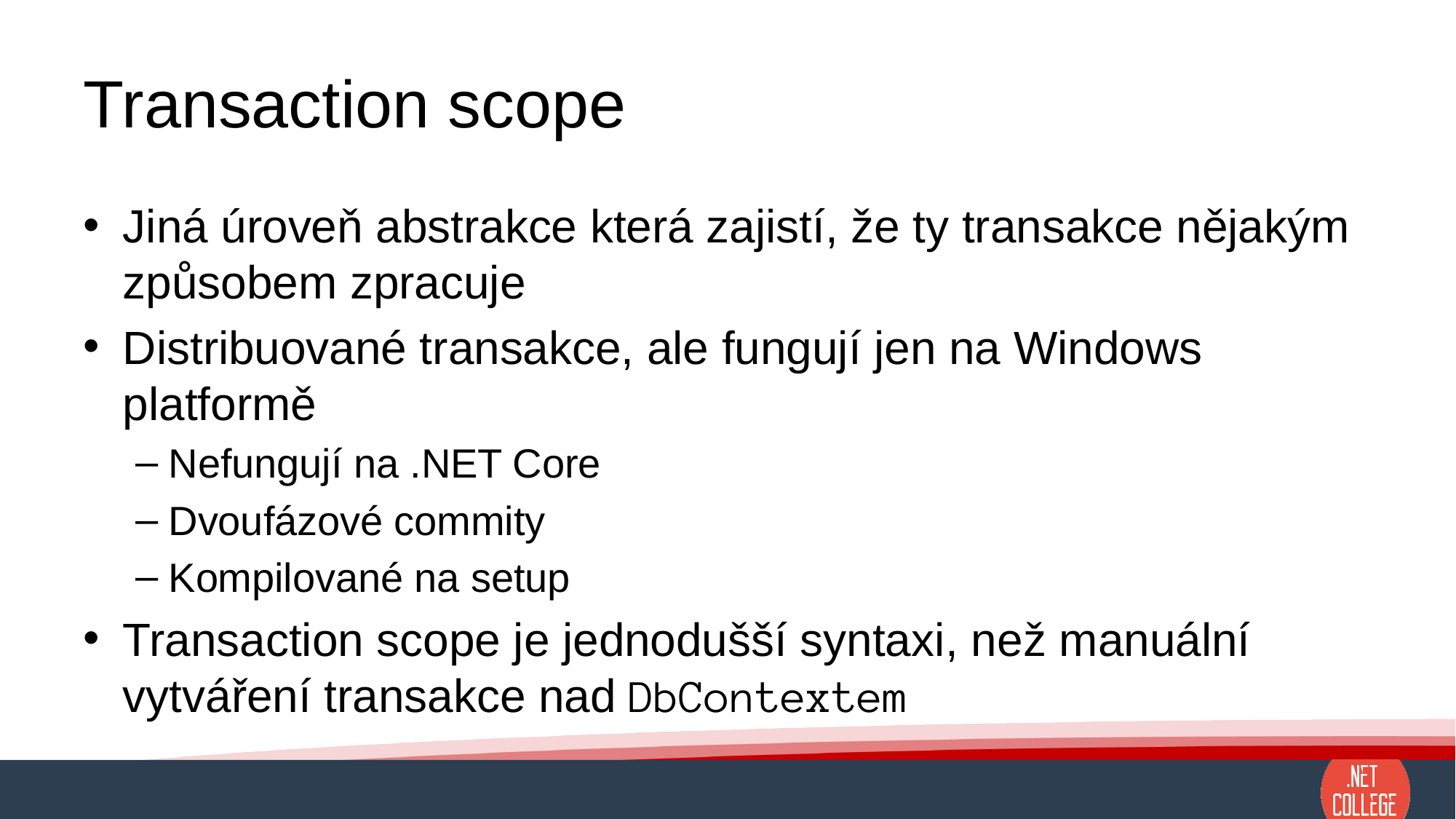

# Transaction scope
Jiná úroveň abstrakce která zajistí, že ty transakce nějakým způsobem zpracuje
Distribuované transakce, ale fungují jen na Windows platformě
Nefungují na .NET Core
Dvoufázové commity
Kompilované na setup
Transaction scope je jednodušší syntaxi, než manuální vytváření transakce nad DbContextem